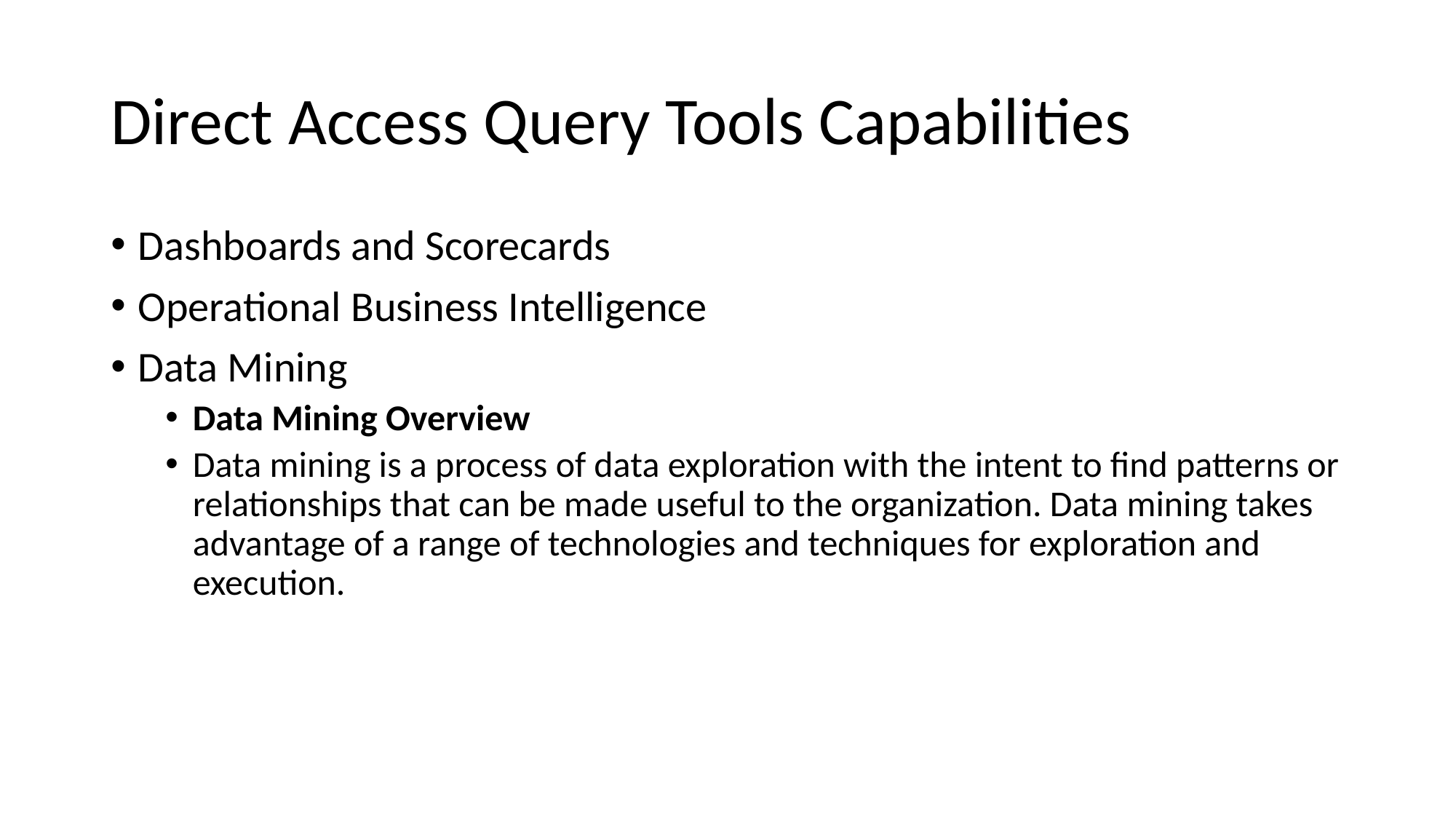

# Direct Access Query Tools Capabilities
Dashboards and Scorecards
Operational Business Intelligence
Data Mining
Data Mining Overview
Data mining is a process of data exploration with the intent to find patterns or relationships that can be made useful to the organization. Data mining takes advantage of a range of technologies and techniques for exploration and execution.